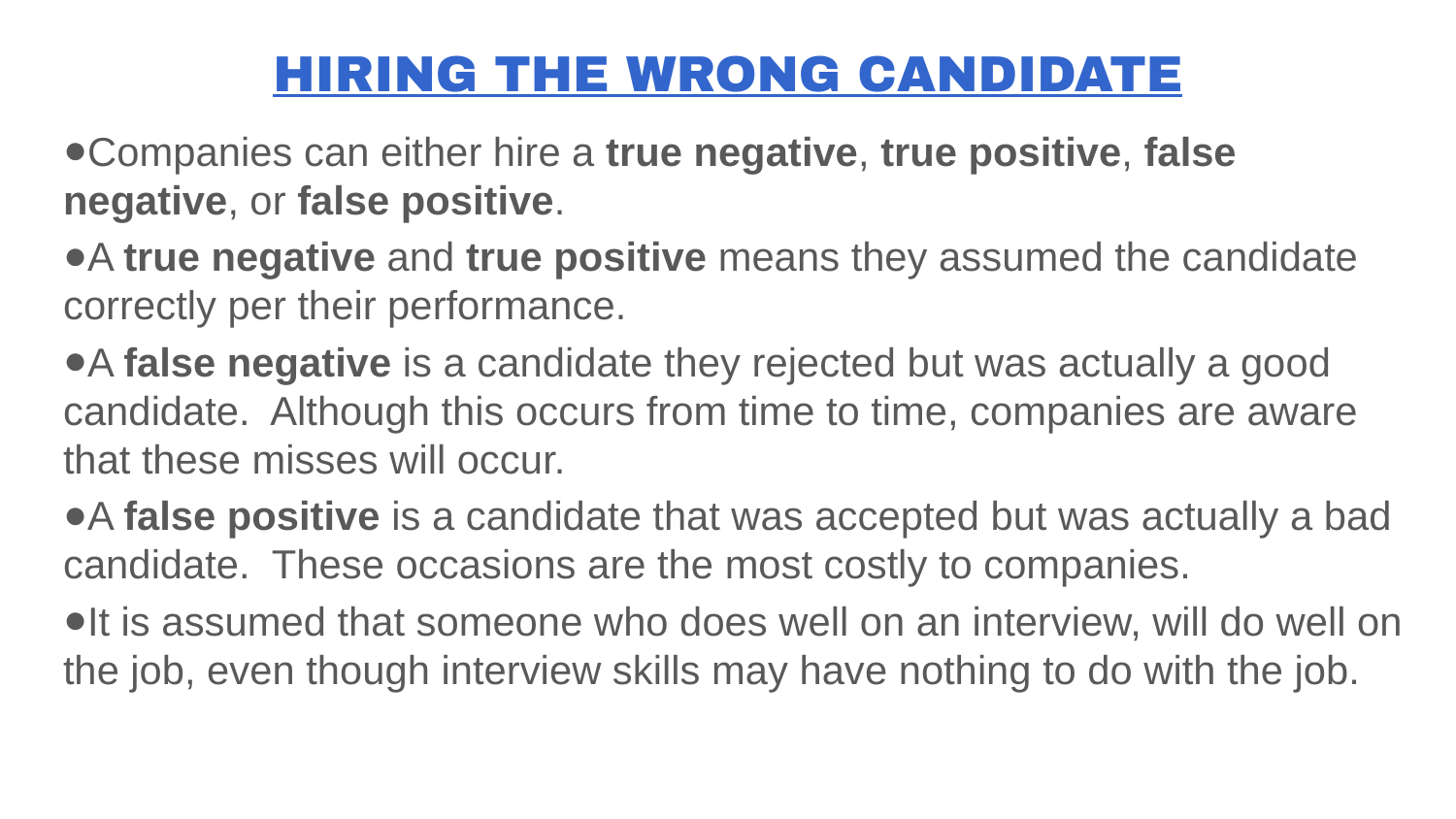

# HIRING THE WRONG CANDIDATE
Companies can either hire a true negative, true positive, false negative, or false positive.
A true negative and true positive means they assumed the candidate correctly per their performance.
A false negative is a candidate they rejected but was actually a good candidate.  Although this occurs from time to time, companies are aware that these misses will occur.
A false positive is a candidate that was accepted but was actually a bad candidate.  These occasions are the most costly to companies.
It is assumed that someone who does well on an interview, will do well on the job, even though interview skills may have nothing to do with the job.